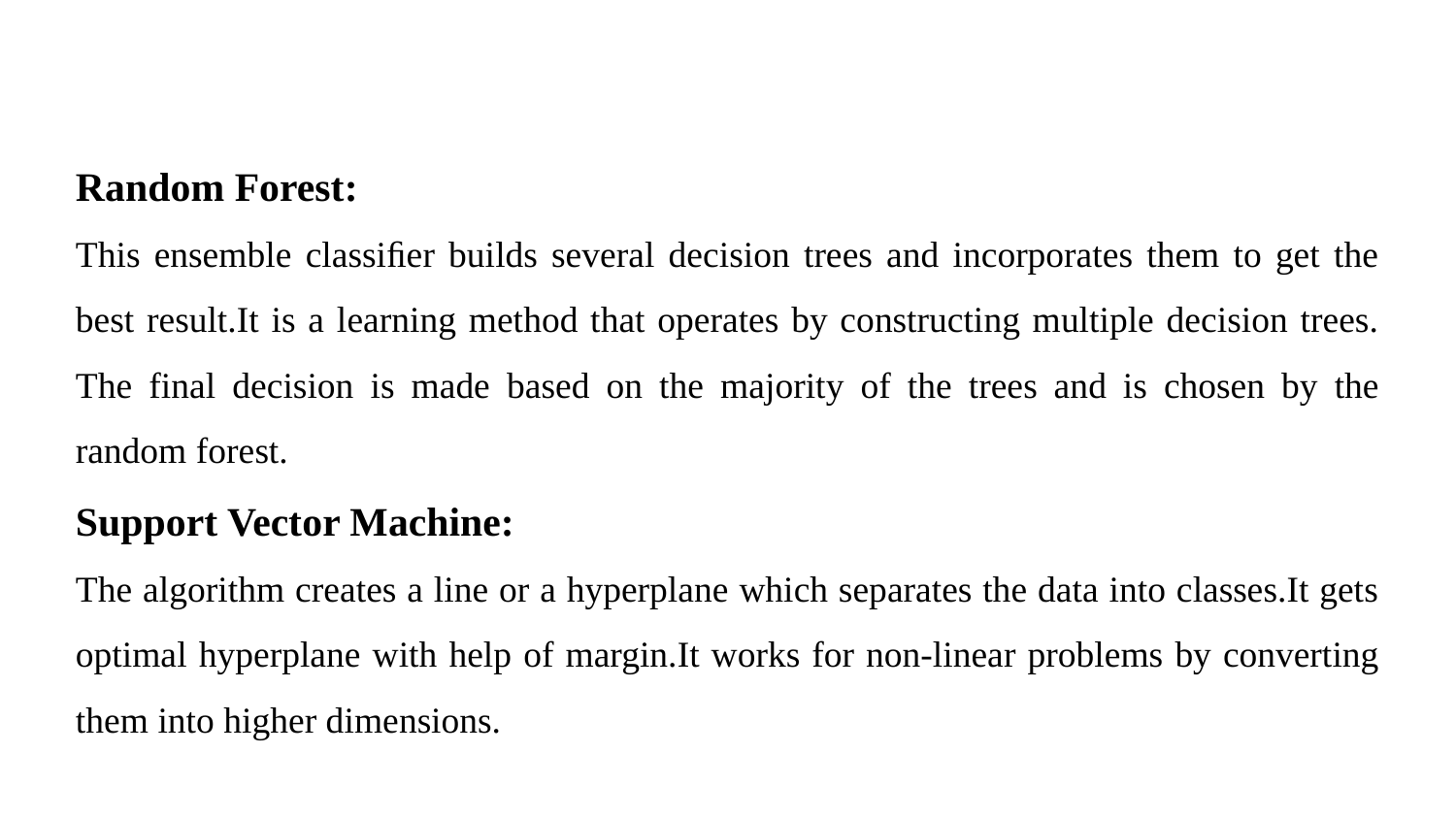

Random Forest:
This ensemble classiﬁer builds several decision trees and incorporates them to get the best result.It is a learning method that operates by constructing multiple decision trees. The final decision is made based on the majority of the trees and is chosen by the random forest.
Support Vector Machine:
The algorithm creates a line or a hyperplane which separates the data into classes.It gets optimal hyperplane with help of margin.It works for non-linear problems by converting them into higher dimensions.